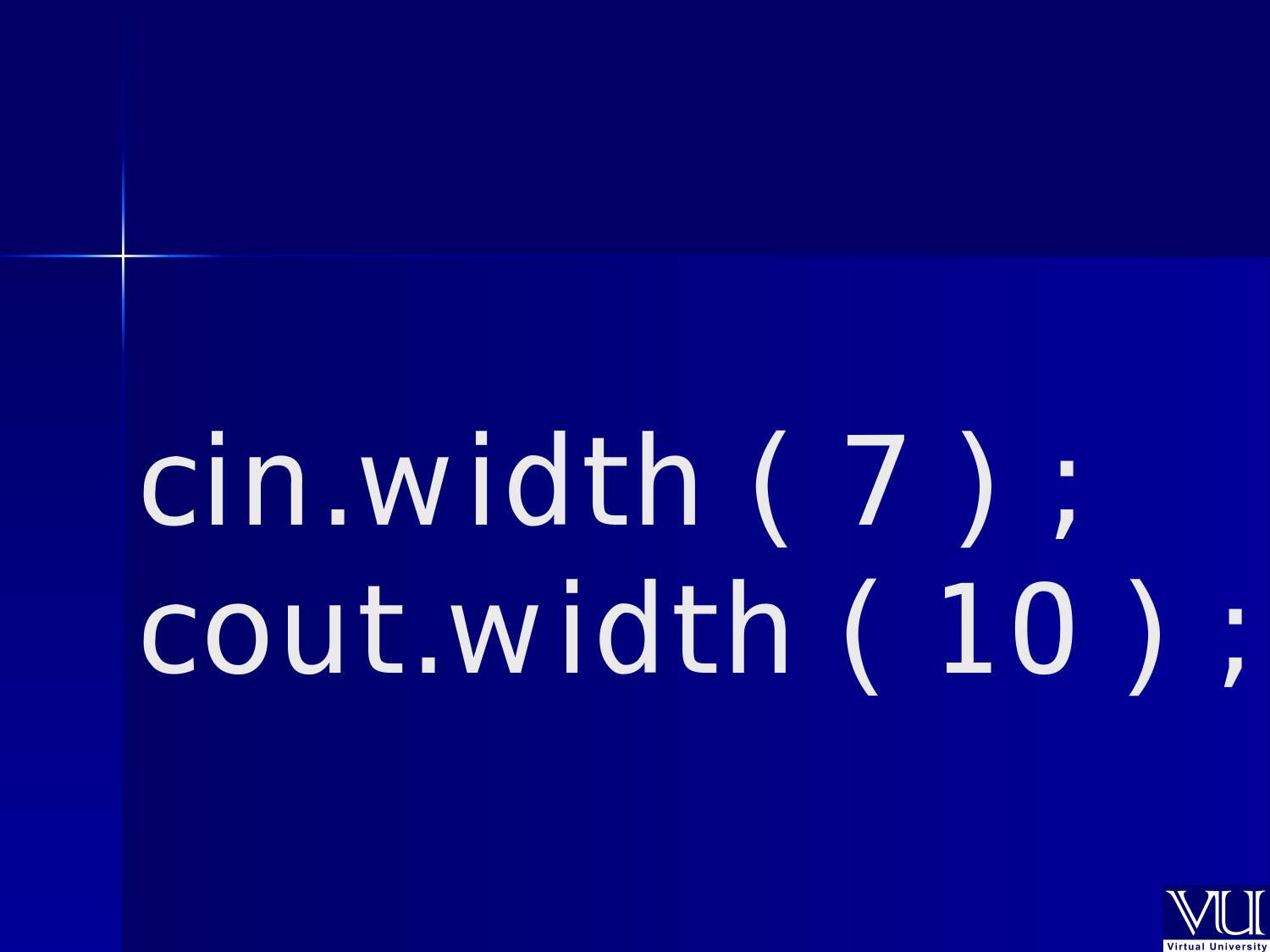

# cin.width ( 7 ) ; cout.width ( 10 ) ;